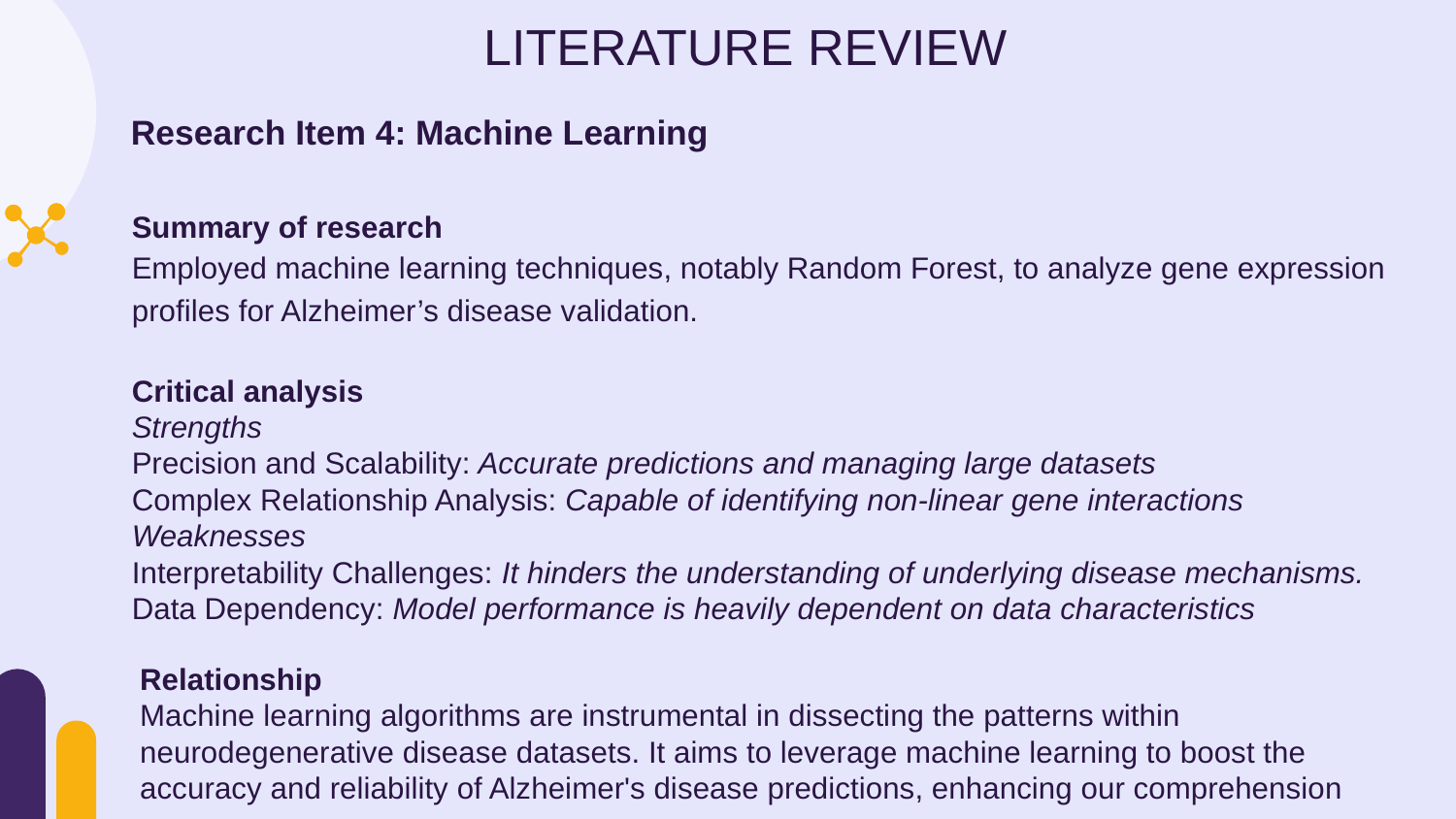

# LITERATURE REVIEW
Research Item 4: Machine Learning
Summary of research
Employed machine learning techniques, notably Random Forest, to analyze gene expression profiles for Alzheimer’s disease validation.
Critical analysis
Strengths
Precision and Scalability: Accurate predictions and managing large datasets
Complex Relationship Analysis: Capable of identifying non-linear gene interactions
Weaknesses
Interpretability Challenges: It hinders the understanding of underlying disease mechanisms.
Data Dependency: Model performance is heavily dependent on data characteristics

Relationship
Machine learning algorithms are instrumental in dissecting the patterns within neurodegenerative disease datasets. It aims to leverage machine learning to boost the accuracy and reliability of Alzheimer's disease predictions, enhancing our comprehension